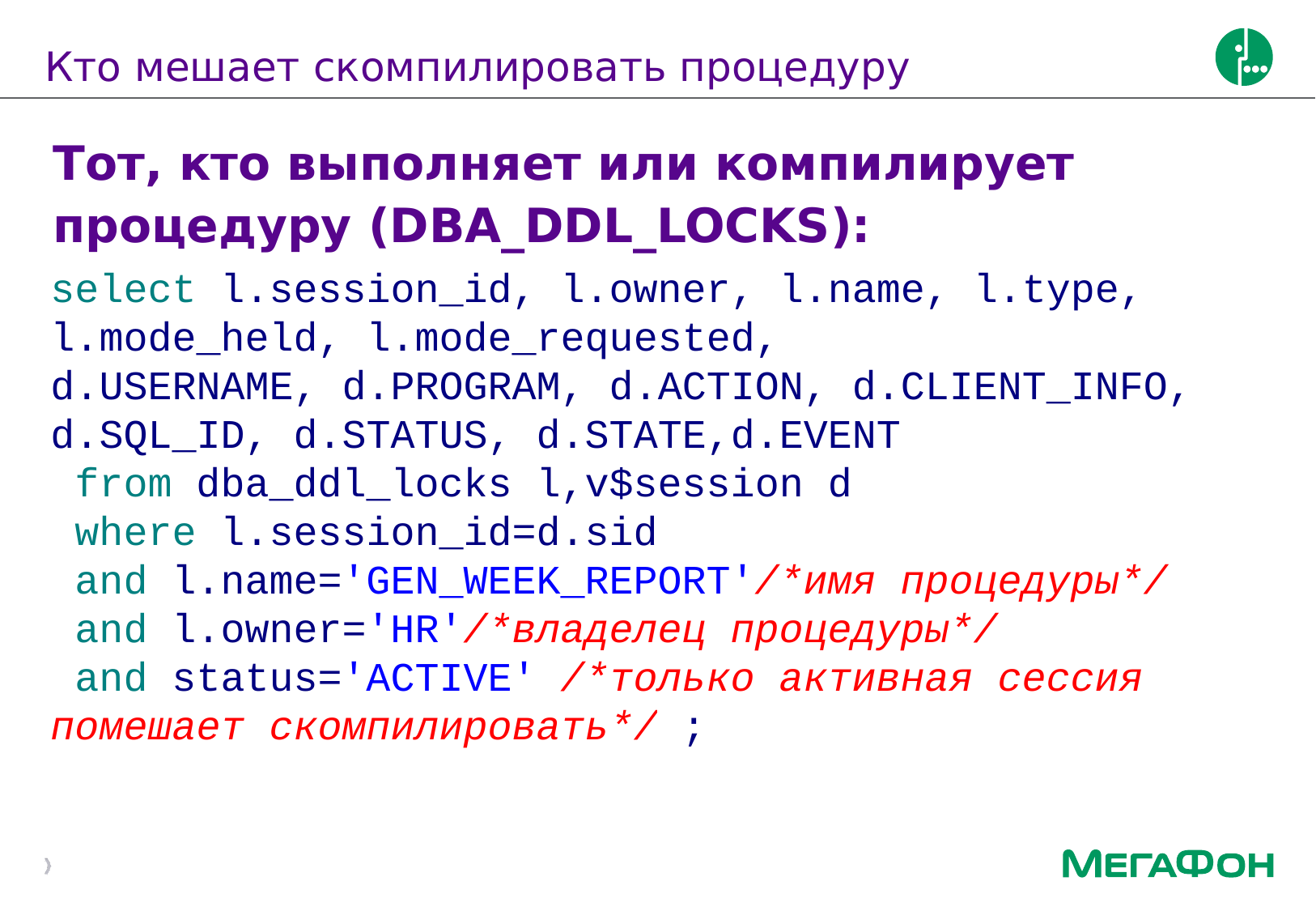

# Кто мешает скомпилировать процедуру
Тот, кто выполняет или компилирует процедуру (DBA_DDL_LOCKS):
select l.session_id, l.owner, l.name, l.type, l.mode_held, l.mode_requested,
d.USERNAME, d.PROGRAM, d.ACTION, d.CLIENT_INFO, d.SQL_ID, d.STATUS, d.STATE,d.EVENT
 from dba_ddl_locks l,v$session d
 where l.session_id=d.sid
 and l.name='GEN_WEEK_REPORT'/*имя процедуры*/
 and l.owner='HR'/*владелец процедуры*/
 and status='ACTIVE' /*только активная сессия помешает скомпилировать*/ ;